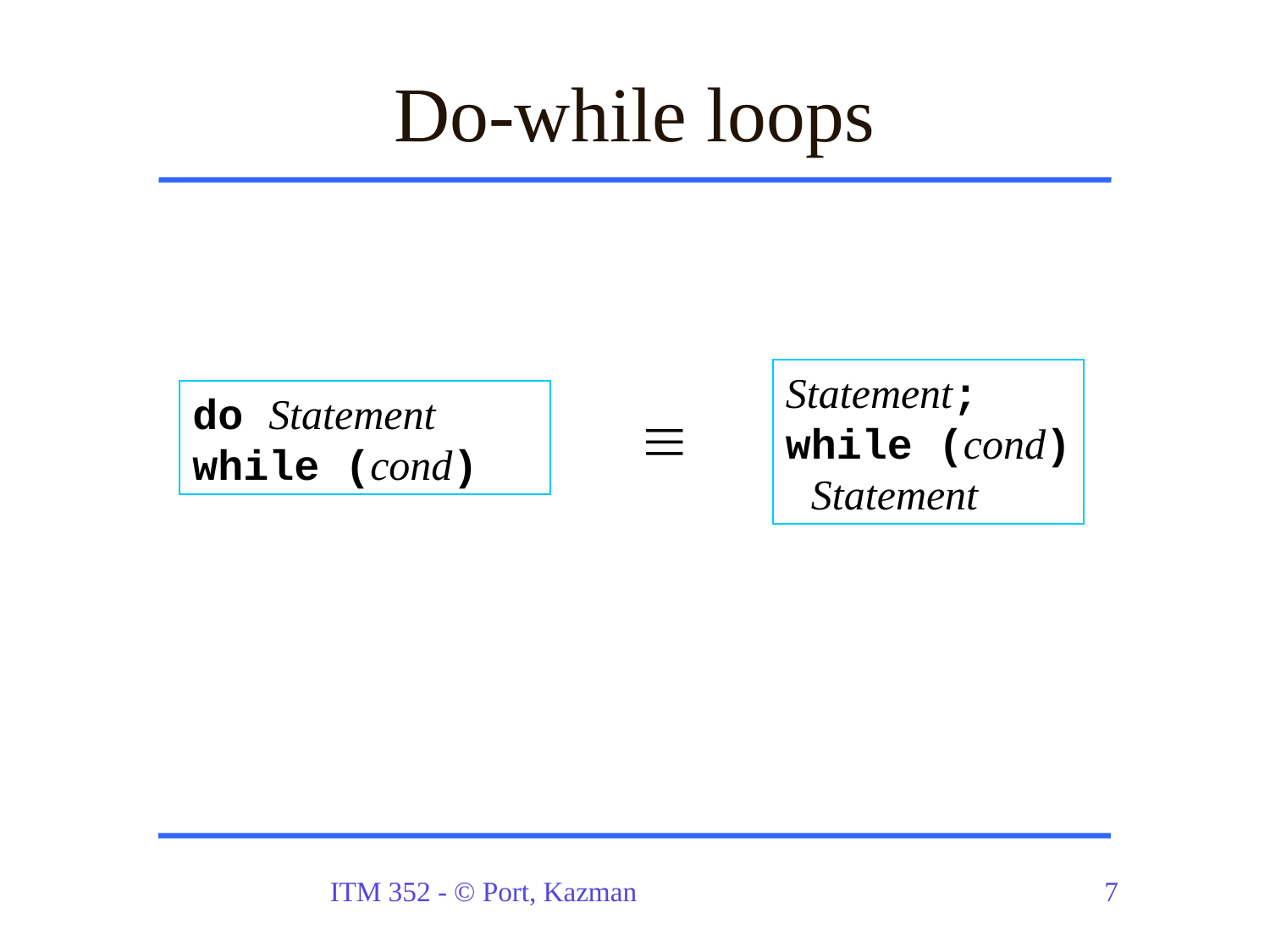

# Do-while loops
Statement;
while (cond)
 Statement
do Statement
while (cond)
≡